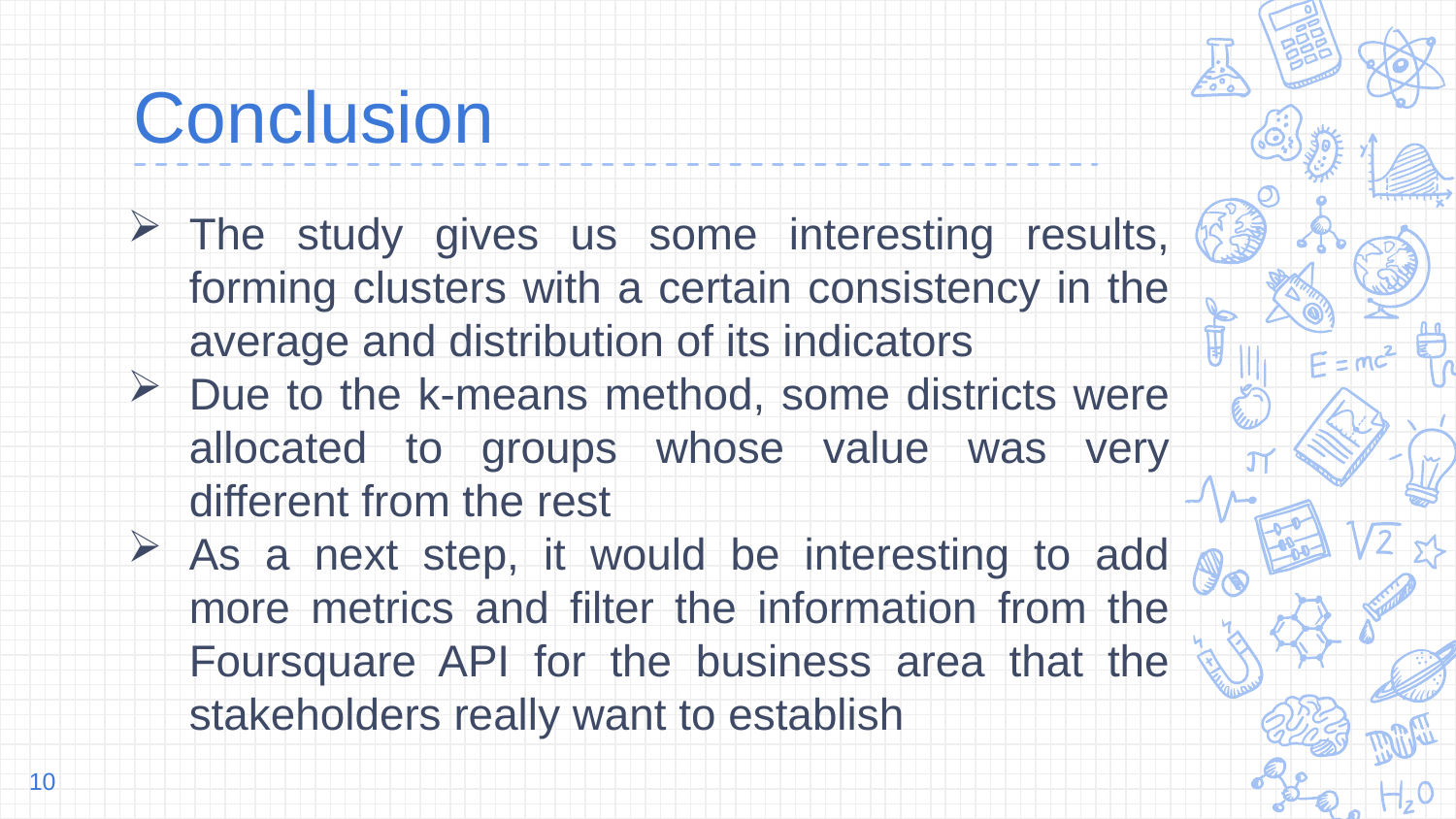

# Conclusion
The study gives us some interesting results, forming clusters with a certain consistency in the average and distribution of its indicators
Due to the k-means method, some districts were allocated to groups whose value was very different from the rest
As a next step, it would be interesting to add more metrics and filter the information from the Foursquare API for the business area that the stakeholders really want to establish
10